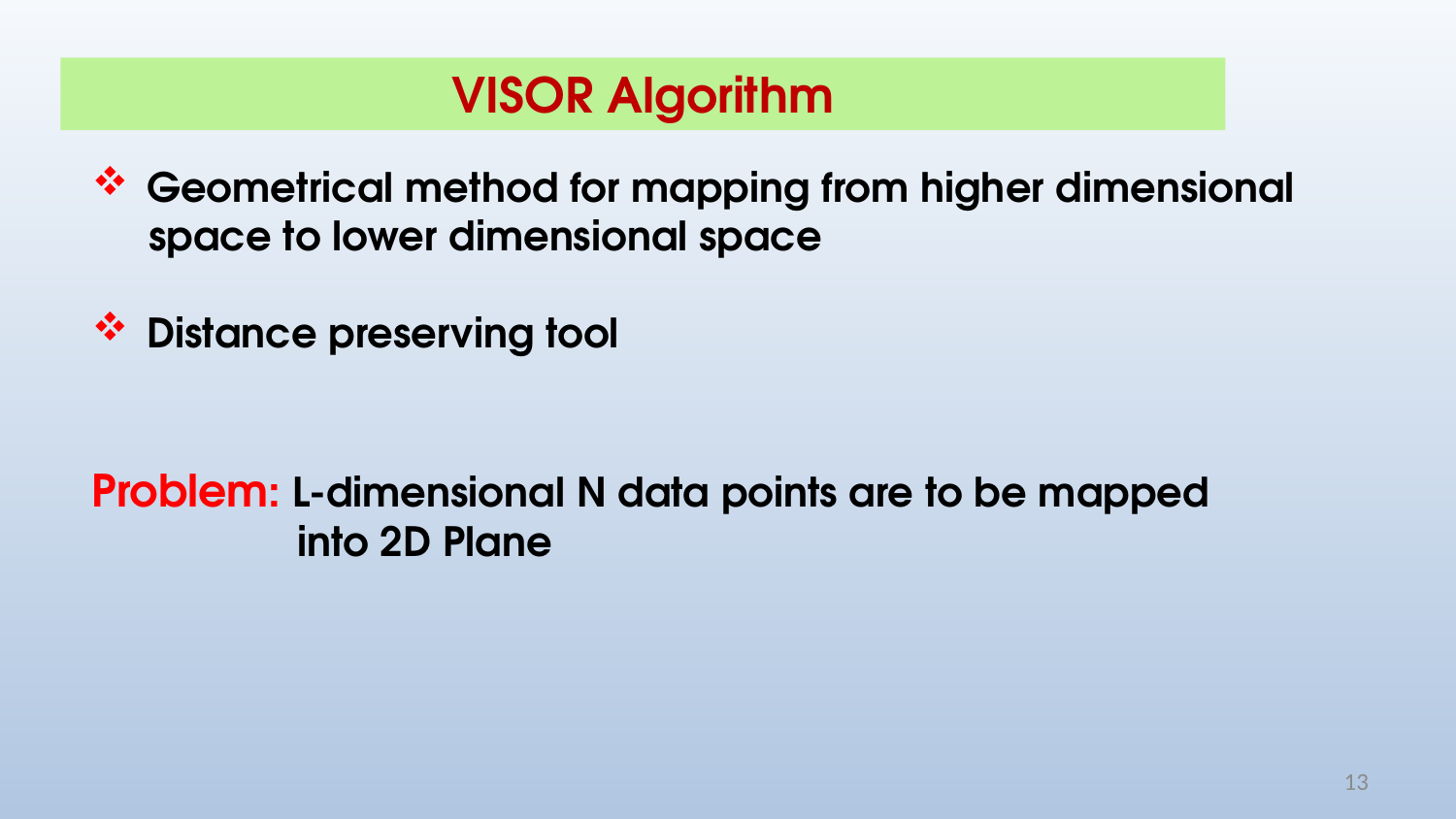

VISOR Algorithm

Geometrical method for mapping from higher dimensional
     space to lower dimensional space

Distance preserving tool

Problem: L-dimensional N data points are to be mapped
                  into 2D Plane

13